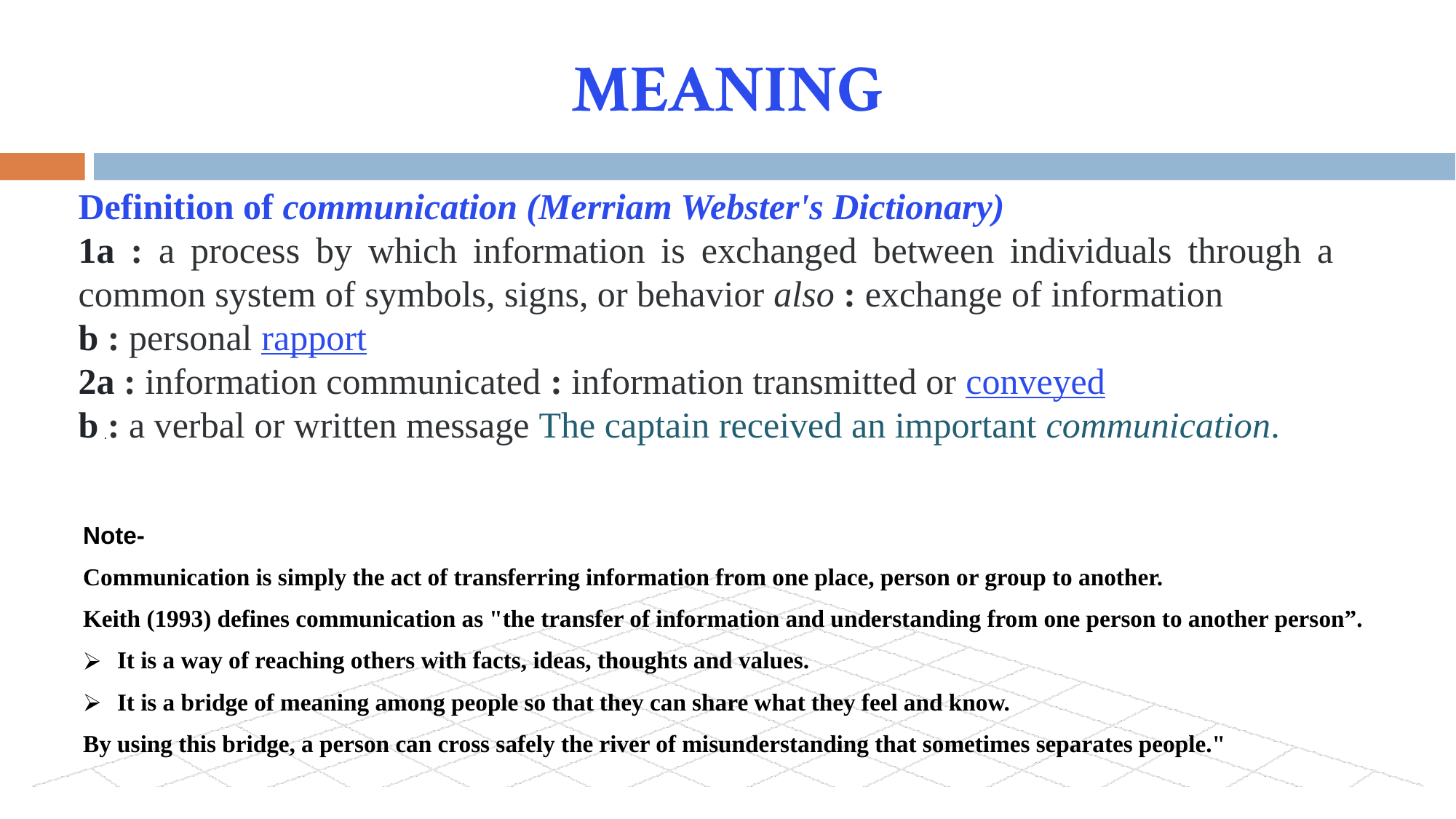

# MEANING
Definition of communication (Merriam Webster's Dictionary)
1a : a process by which information is exchanged between individuals through a common system of symbols, signs, or behavior also : exchange of information
b : personal rapport
2a : information communicated : information transmitted or conveyed
b : a verbal or written message The captain received an important communication.

.
Note-
Communication is simply the act of transferring information from one place, person or group to another.
Keith (1993) defines communication as "the transfer of information and understanding from one person to another person”.
It is a way of reaching others with facts, ideas, thoughts and values.
It is a bridge of meaning among people so that they can share what they feel and know.
By using this bridge, a person can cross safely the river of misunderstanding that sometimes separates people."